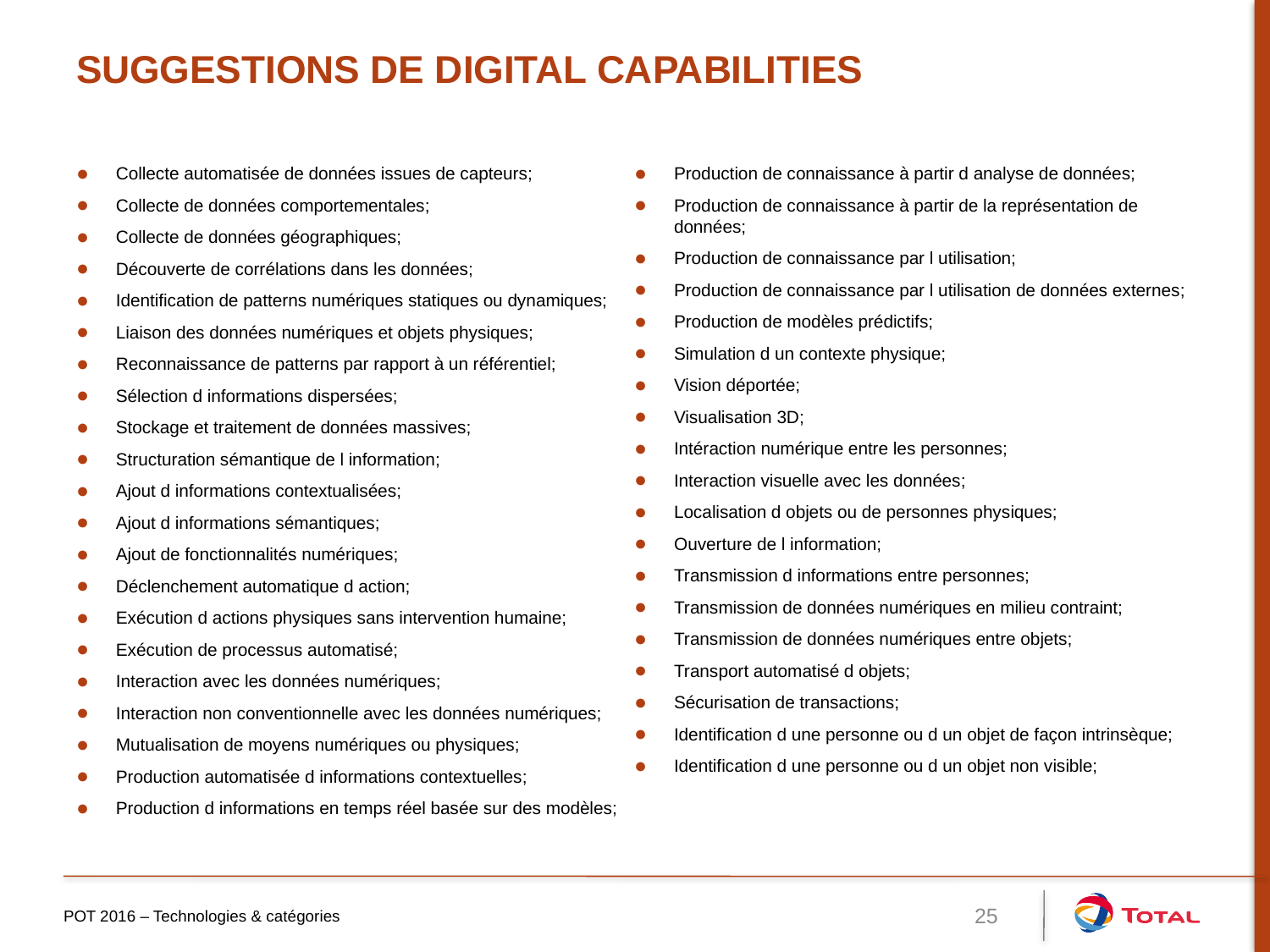

# Suggestions de digital capabilities
Collecte automatisée de données issues de capteurs;
Collecte de données comportementales;
Collecte de données géographiques;
Découverte de corrélations dans les données;
Identification de patterns numériques statiques ou dynamiques;
Liaison des données numériques et objets physiques;
Reconnaissance de patterns par rapport à un référentiel;
Sélection d informations dispersées;
Stockage et traitement de données massives;
Structuration sémantique de l information;
Ajout d informations contextualisées;
Ajout d informations sémantiques;
Ajout de fonctionnalités numériques;
Déclenchement automatique d action;
Exécution d actions physiques sans intervention humaine;
Exécution de processus automatisé;
Interaction avec les données numériques;
Interaction non conventionnelle avec les données numériques;
Mutualisation de moyens numériques ou physiques;
Production automatisée d informations contextuelles;
Production d informations en temps réel basée sur des modèles;
Production de connaissance à partir d analyse de données;
Production de connaissance à partir de la représentation de données;
Production de connaissance par l utilisation;
Production de connaissance par l utilisation de données externes;
Production de modèles prédictifs;
Simulation d un contexte physique;
Vision déportée;
Visualisation 3D;
Intéraction numérique entre les personnes;
Interaction visuelle avec les données;
Localisation d objets ou de personnes physiques;
Ouverture de l information;
Transmission d informations entre personnes;
Transmission de données numériques en milieu contraint;
Transmission de données numériques entre objets;
Transport automatisé d objets;
Sécurisation de transactions;
Identification d une personne ou d un objet de façon intrinsèque;
Identification d une personne ou d un objet non visible;
POT 2016 – Technologies & catégories
25